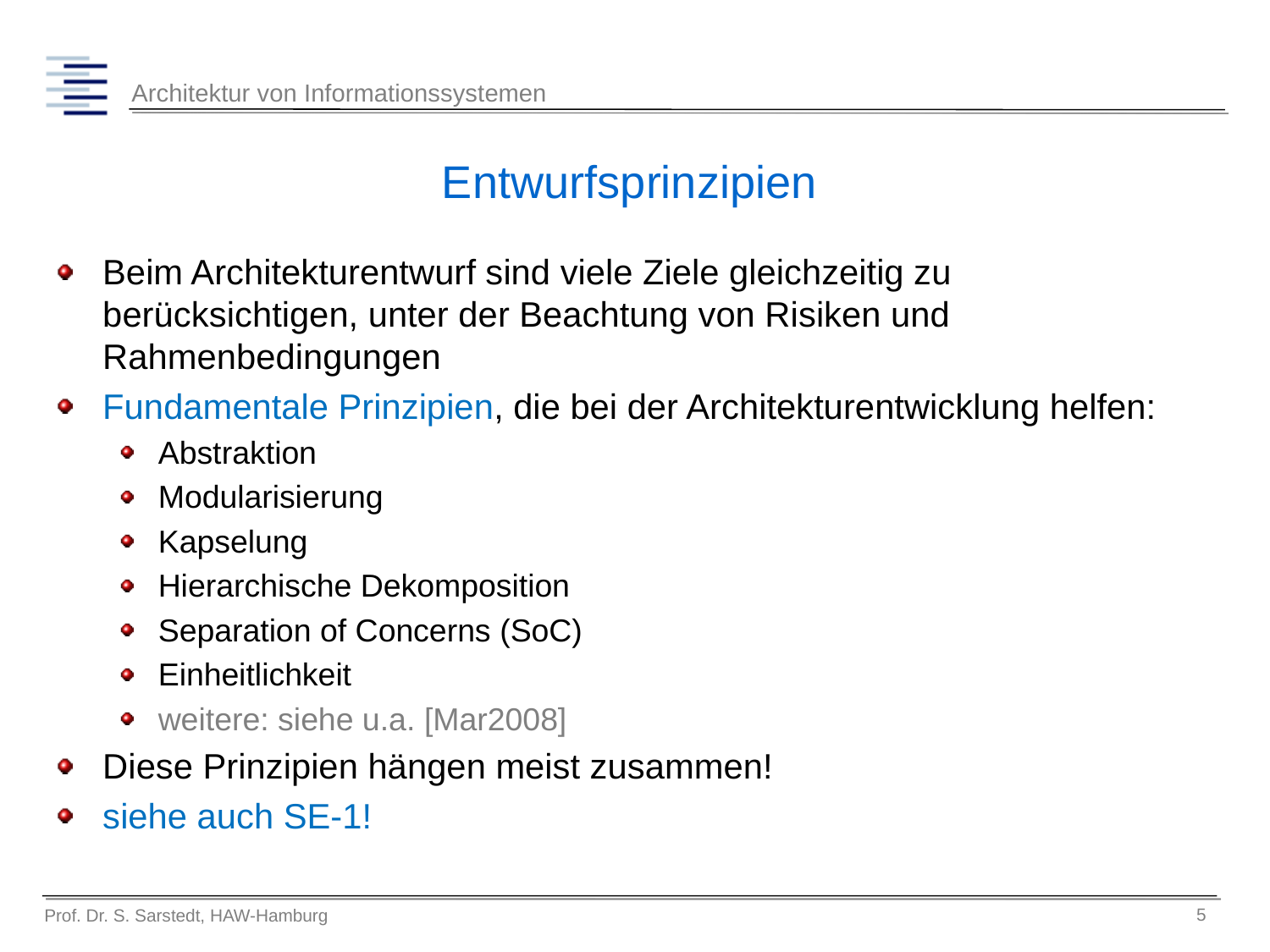

# Entwurfsprinzipien
Beim Architekturentwurf sind viele Ziele gleichzeitig zu berücksichtigen, unter der Beachtung von Risiken und Rahmenbedingungen
Fundamentale Prinzipien, die bei der Architekturentwicklung helfen:
Abstraktion
Modularisierung
Kapselung
Hierarchische Dekomposition
Separation of Concerns (SoC)
Einheitlichkeit
weitere: siehe u.a. [Mar2008]
Diese Prinzipien hängen meist zusammen!
siehe auch SE-1!